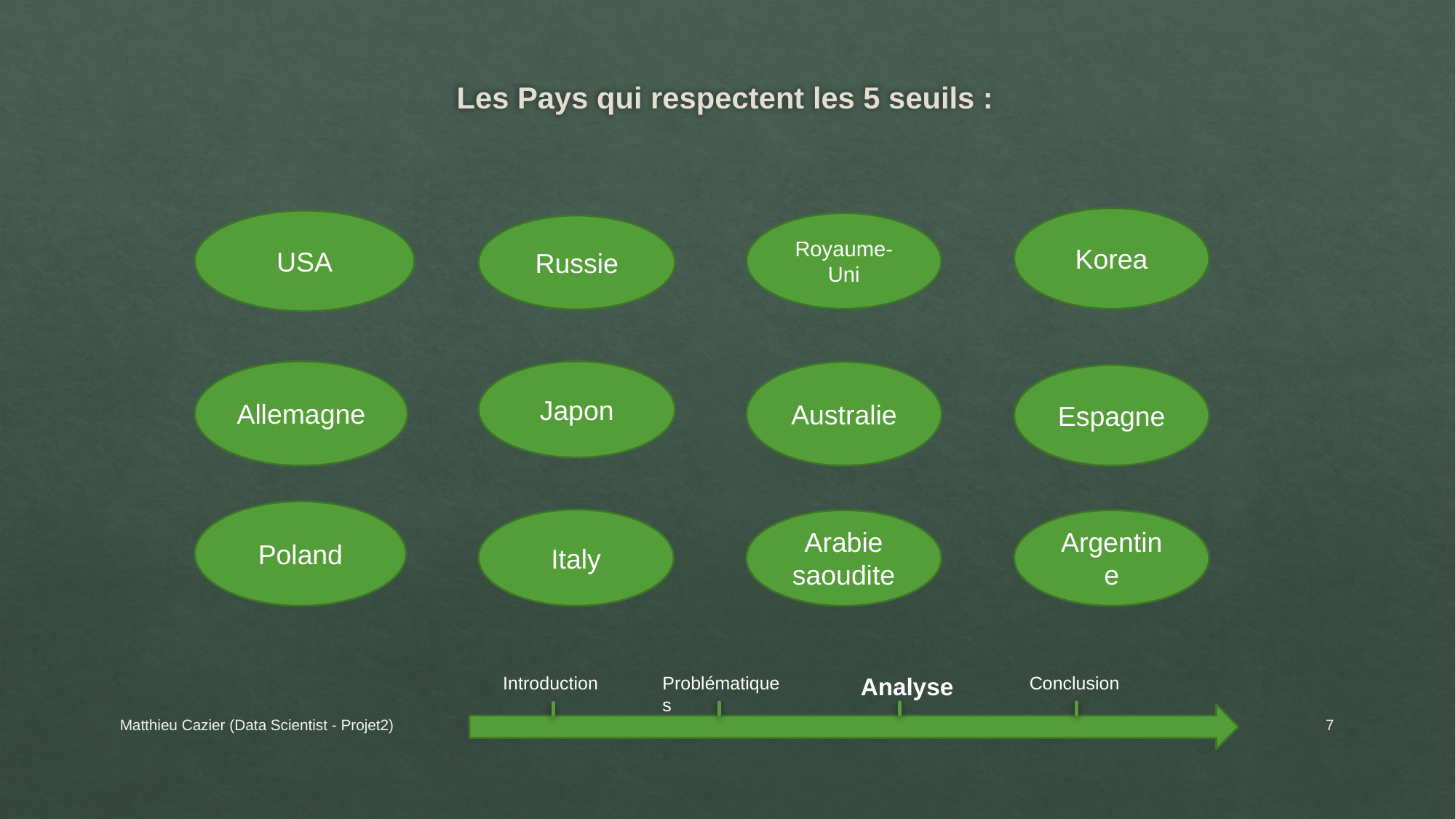

Les Pays qui respectent les 5 seuils :
Korea
USA
Royaume-Uni
Russie
Allemagne
Japon
Australie
Espagne
Poland
Italy
Arabie saoudite
Argentine
Problématiques
Analyse
Conclusion
Introduction

Matthieu Cazier (Data Scientist - Projet2)
7